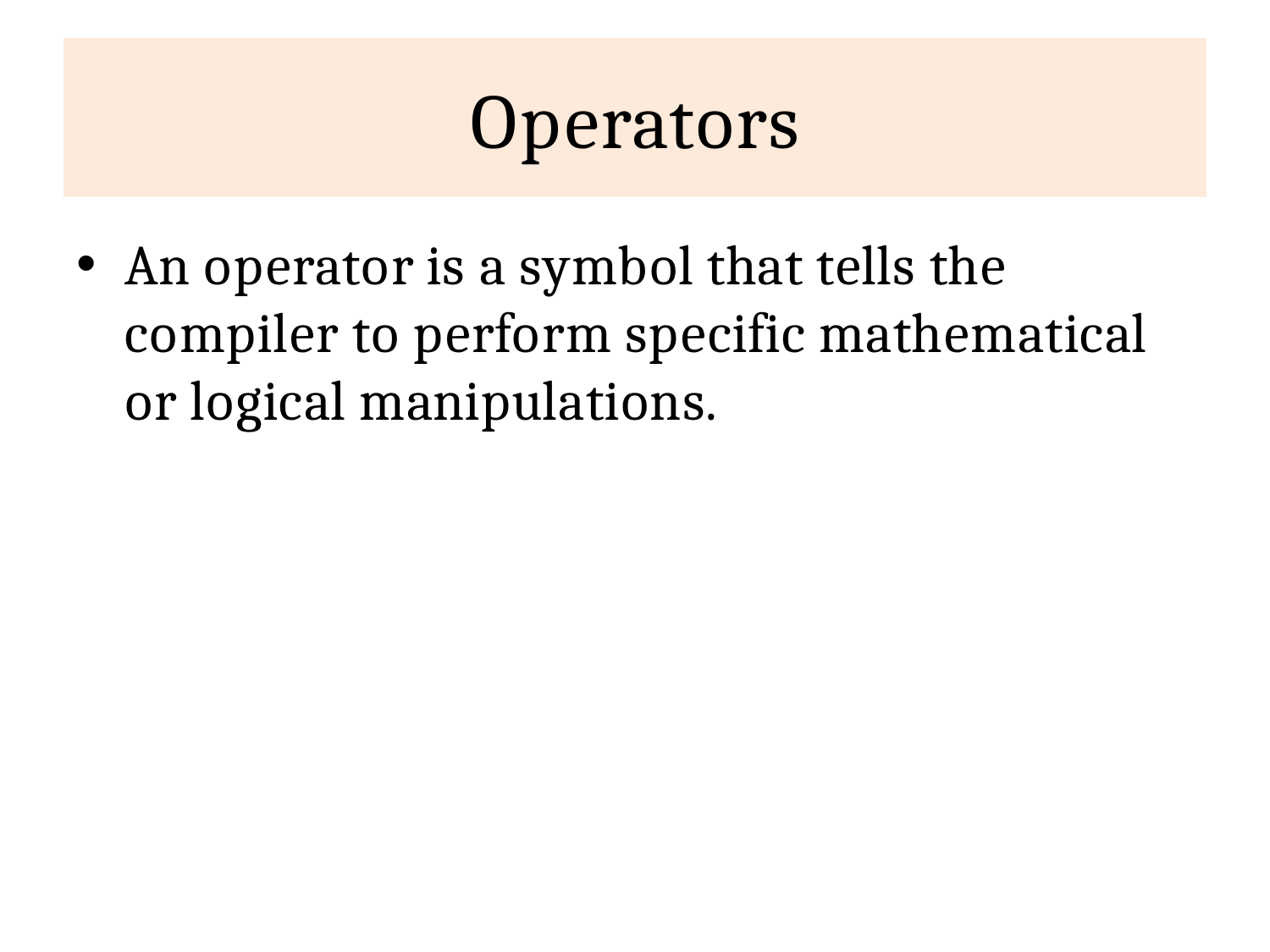

# Operators
An operator is a symbol that tells the compiler to perform specific mathematical or logical manipulations.